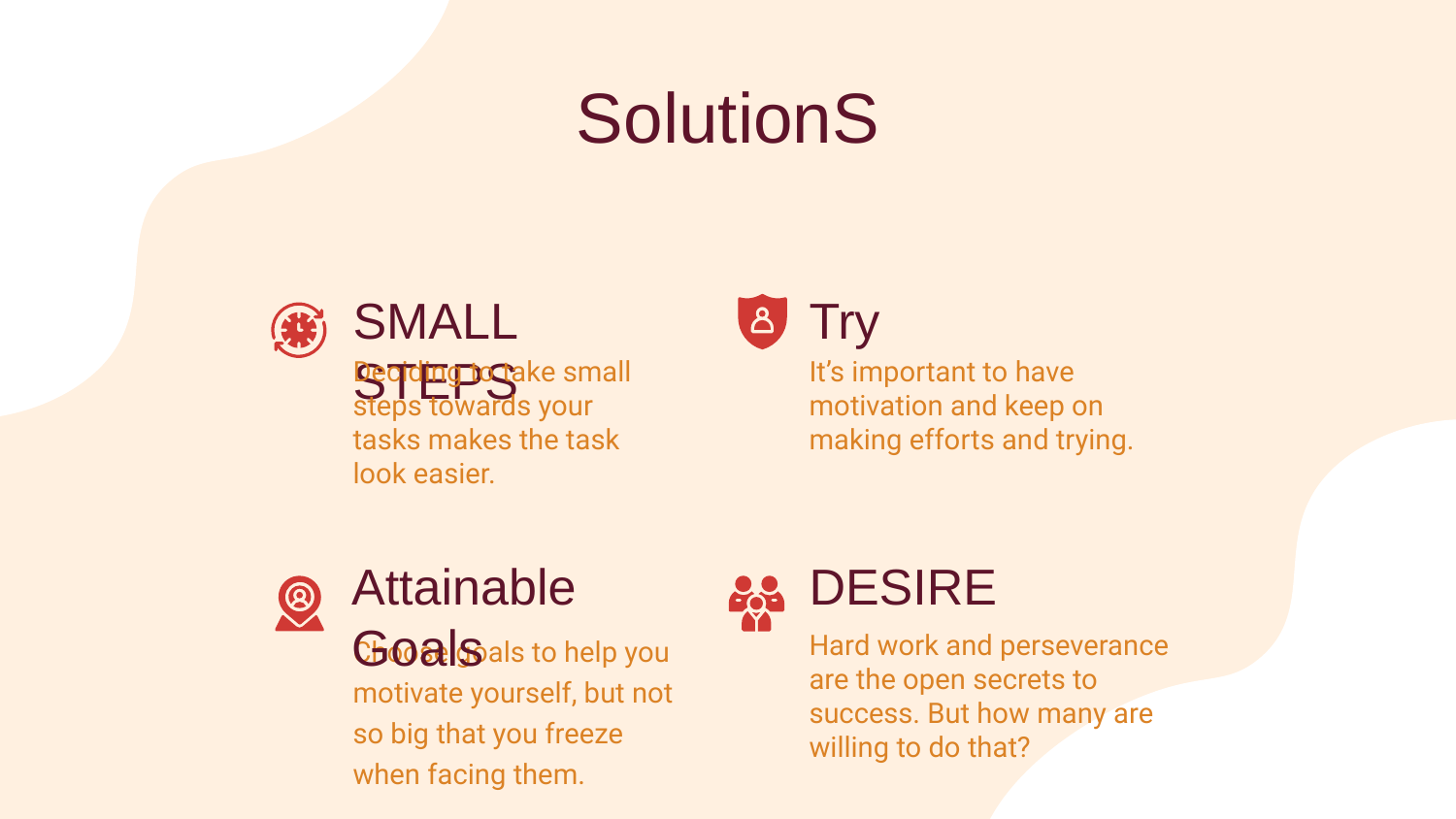

# SolutionS
SMALL STEPS
Try

Deciding to take small steps towards your tasks makes the task look easier.
It’s important to have motivation and keep on making efforts and trying.
DESIRE
Attainable Goals

Choose goals to help you motivate yourself, but not so big that you freeze when facing them.
Hard work and perseverance are the open secrets to success. But how many are willing to do that?